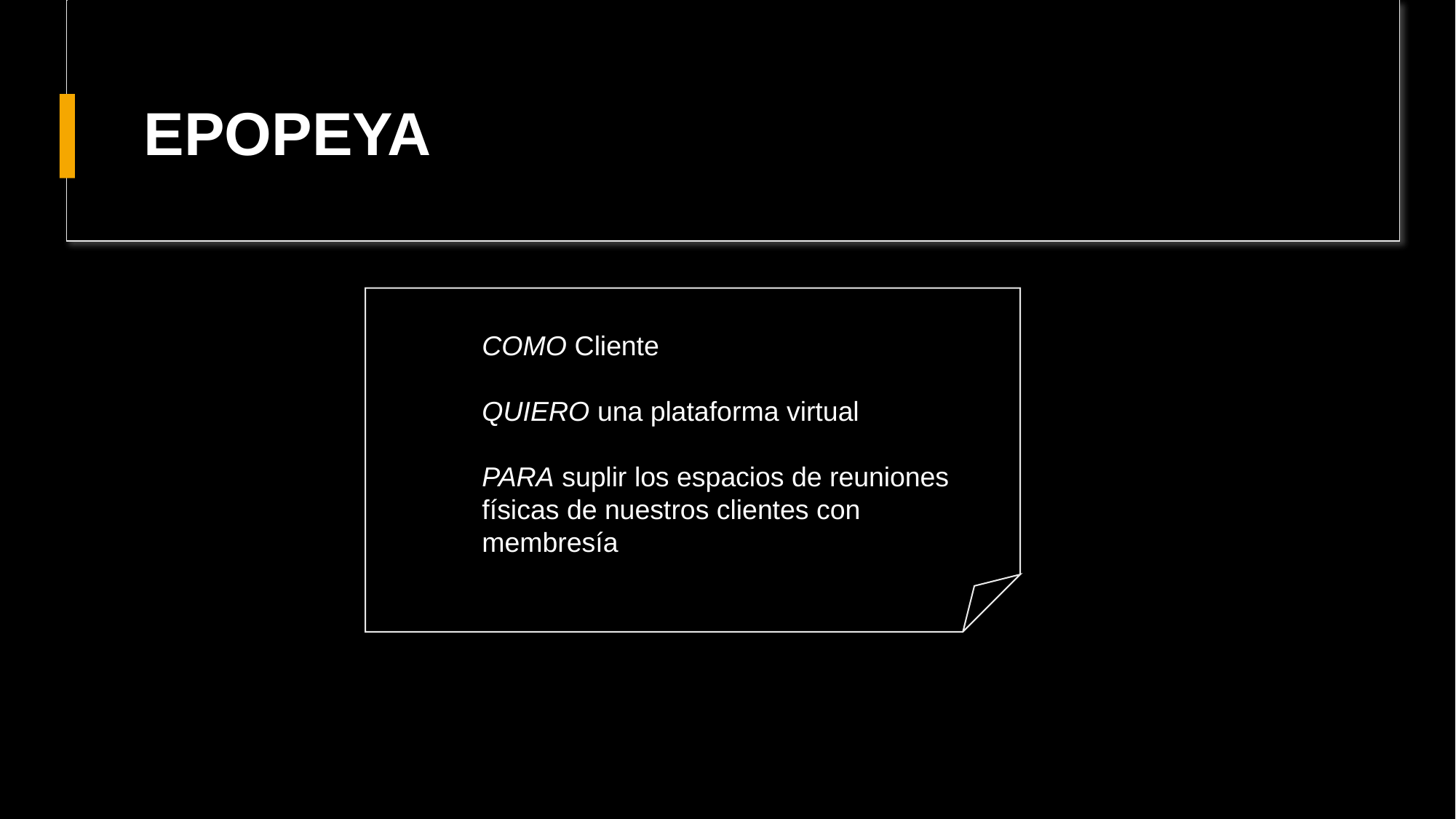

# EPOPEYA

COMO Cliente
QUIERO una plataforma virtual
PARA suplir los espacios de reuniones físicas de nuestros clientes con membresía